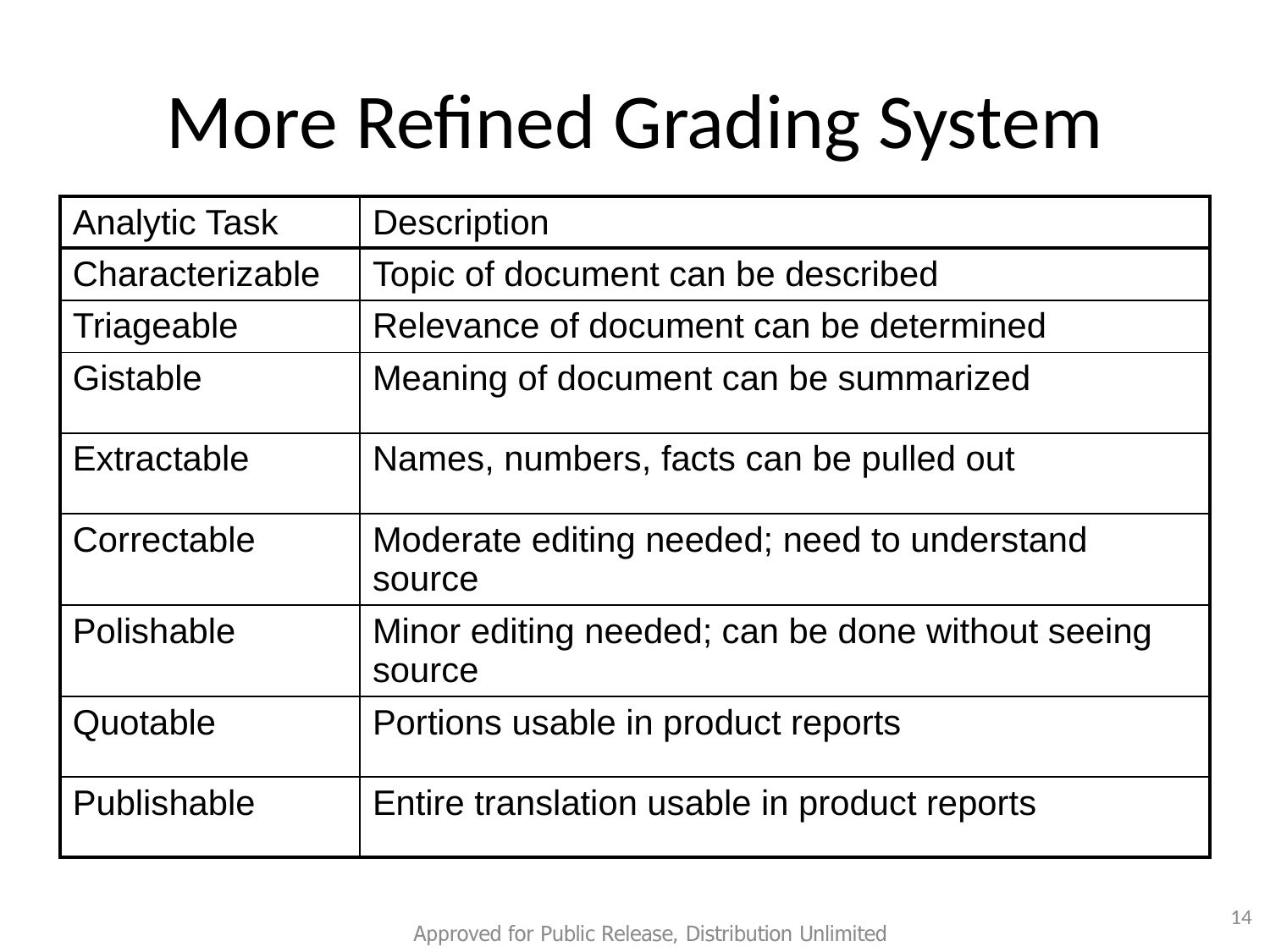

# More Refined Grading System
| Analytic Task | Description |
| --- | --- |
| Characterizable | Topic of document can be described |
| Triageable | Relevance of document can be determined |
| Gistable | Meaning of document can be summarized |
| Extractable | Names, numbers, facts can be pulled out |
| Correctable | Moderate editing needed; need to understand source |
| Polishable | Minor editing needed; can be done without seeing source |
| Quotable | Portions usable in product reports |
| Publishable | Entire translation usable in product reports |
14
Approved for Public Release, Distribution Unlimited